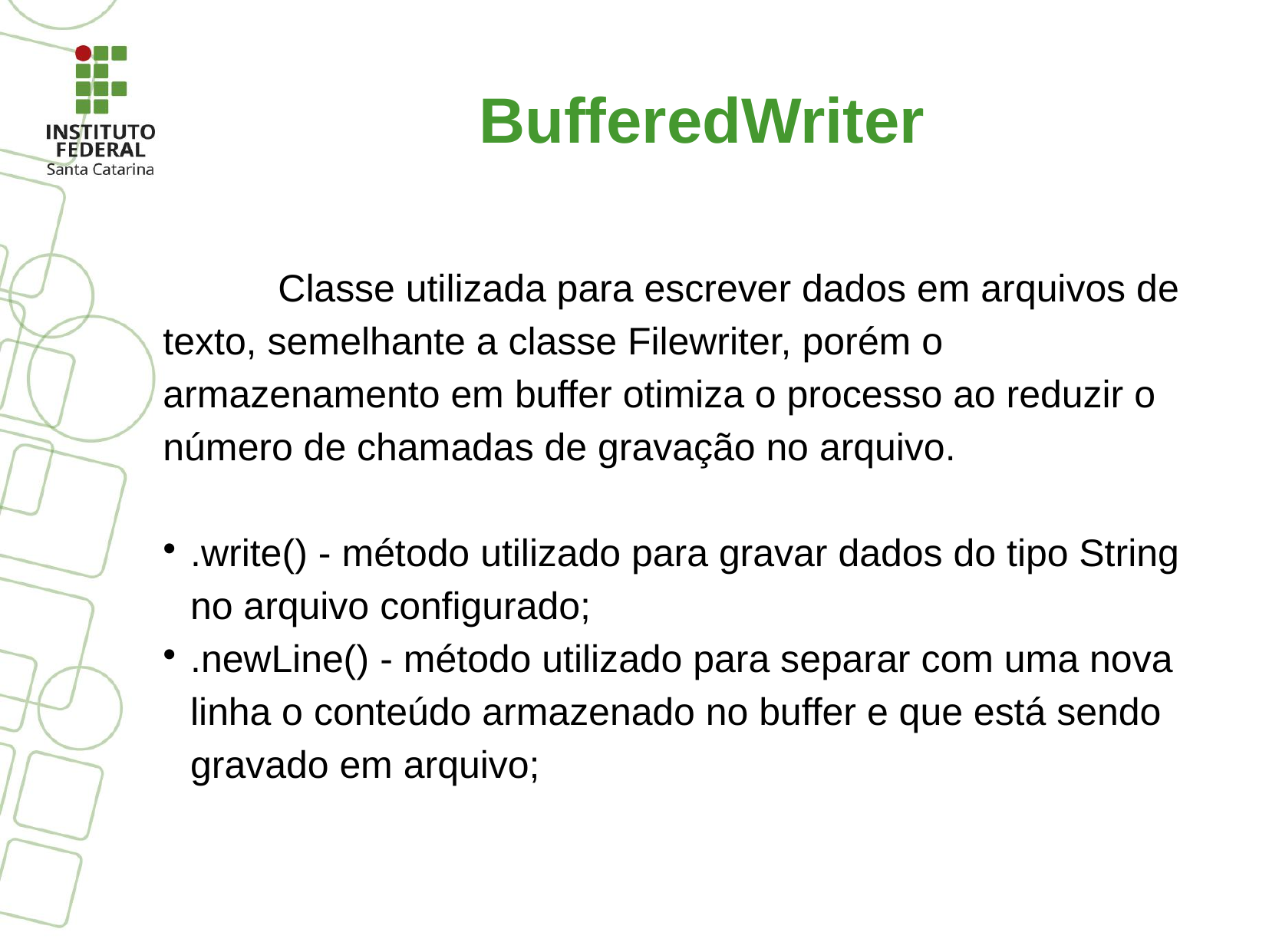

BufferedWriter
	Classe utilizada para escrever dados em arquivos de texto, semelhante a classe Filewriter, porém o armazenamento em buffer otimiza o processo ao reduzir o número de chamadas de gravação no arquivo.

.write() - método utilizado para gravar dados do tipo String no arquivo configurado;
.newLine() - método utilizado para separar com uma nova linha o conteúdo armazenado no buffer e que está sendo gravado em arquivo;